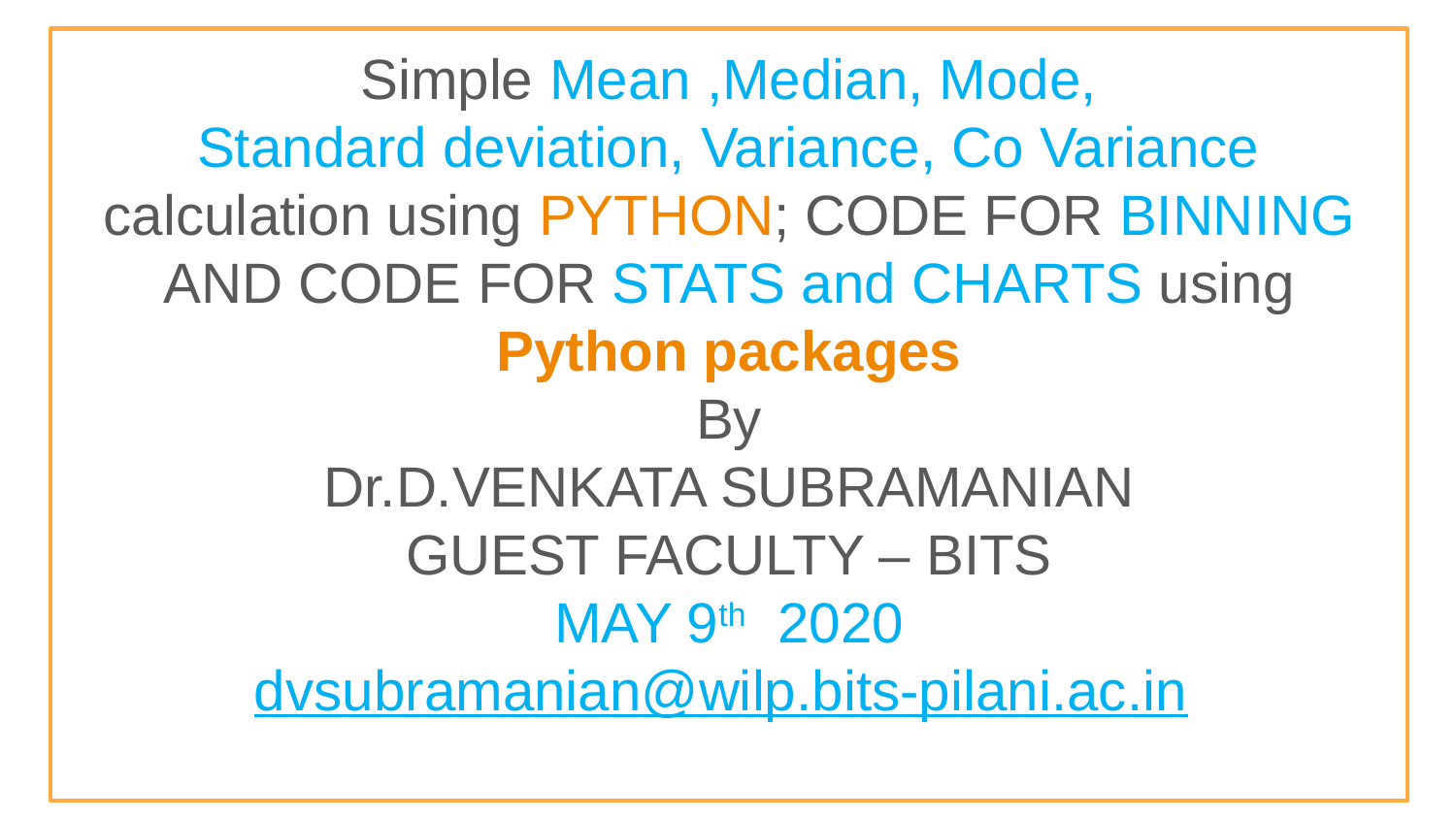

Simple Mean ,Median, Mode,
Standard deviation, Variance, Co Variance calculation using PYTHON; CODE FOR BINNING AND CODE FOR STATS and CHARTS using Python packages
By
Dr.D.VENKATA SUBRAMANIAN
GUEST FACULTY – BITS
MAY 9th  2020
dvsubramanian@wilp.bits-pilani.ac.in